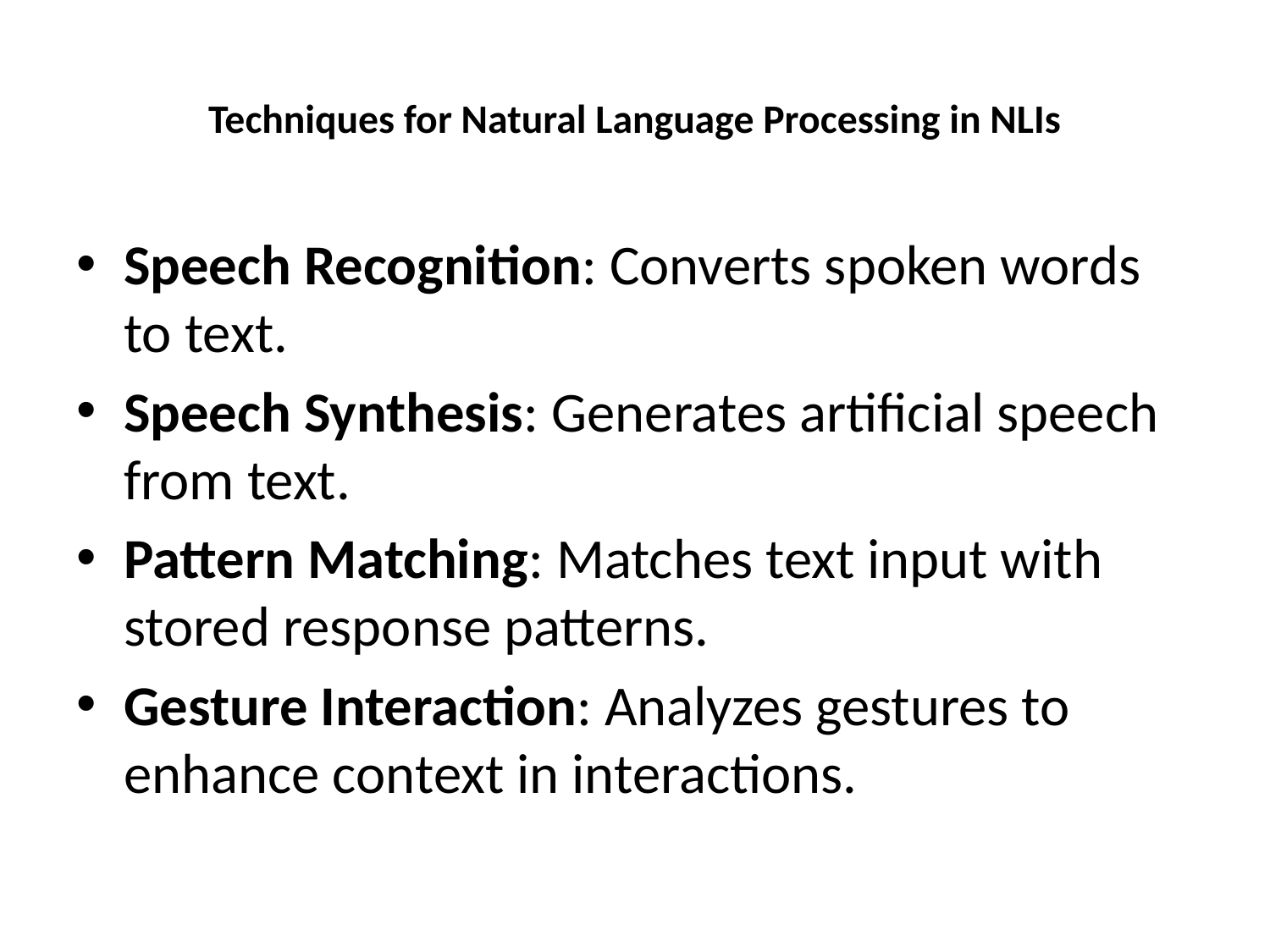

# Techniques for Natural Language Processing in NLIs
Speech Recognition: Converts spoken words to text.
Speech Synthesis: Generates artificial speech from text.
Pattern Matching: Matches text input with stored response patterns.
Gesture Interaction: Analyzes gestures to enhance context in interactions.